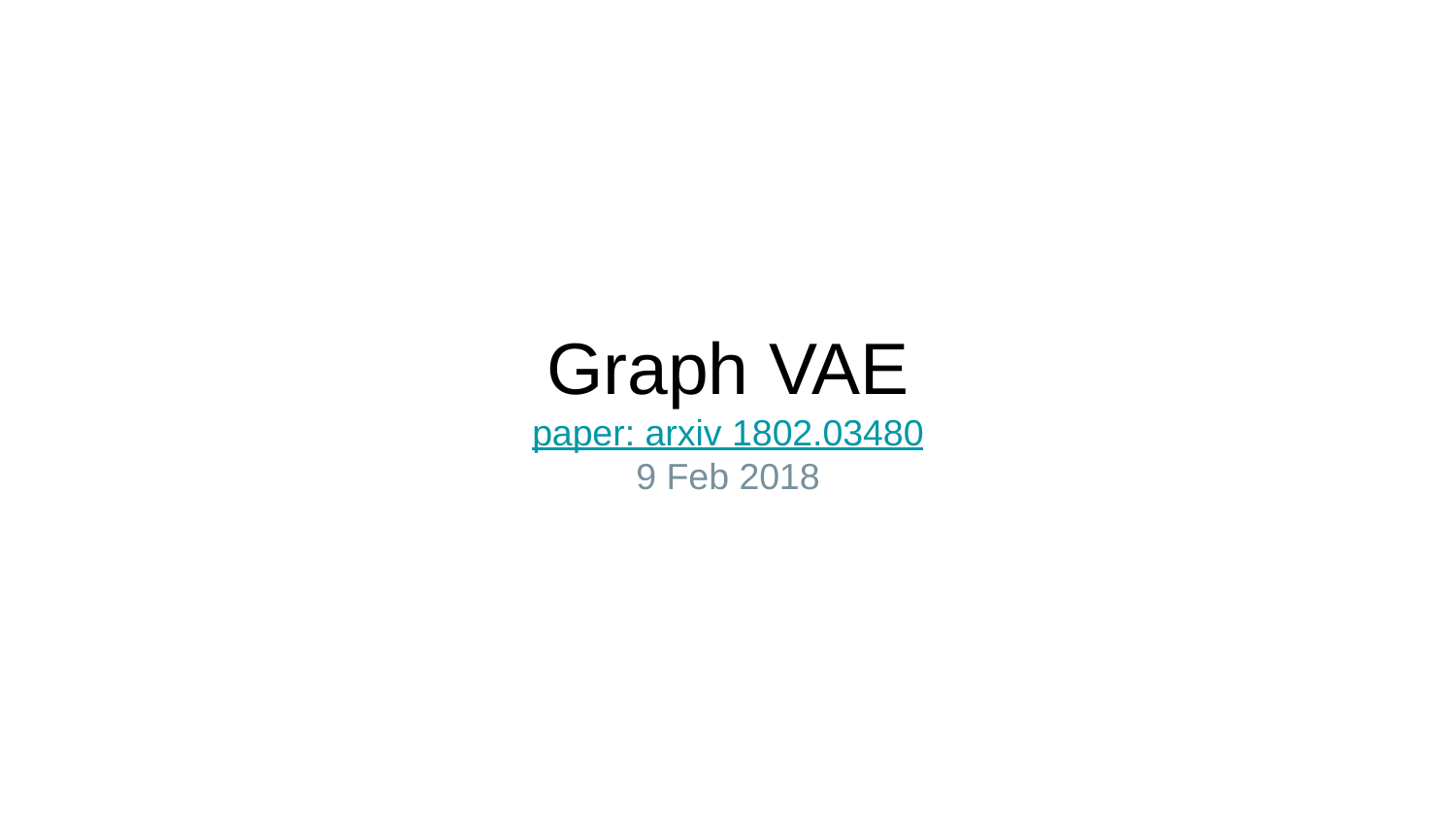

# Graph VAE paper: arxiv 1802.03480 9 Feb 2018